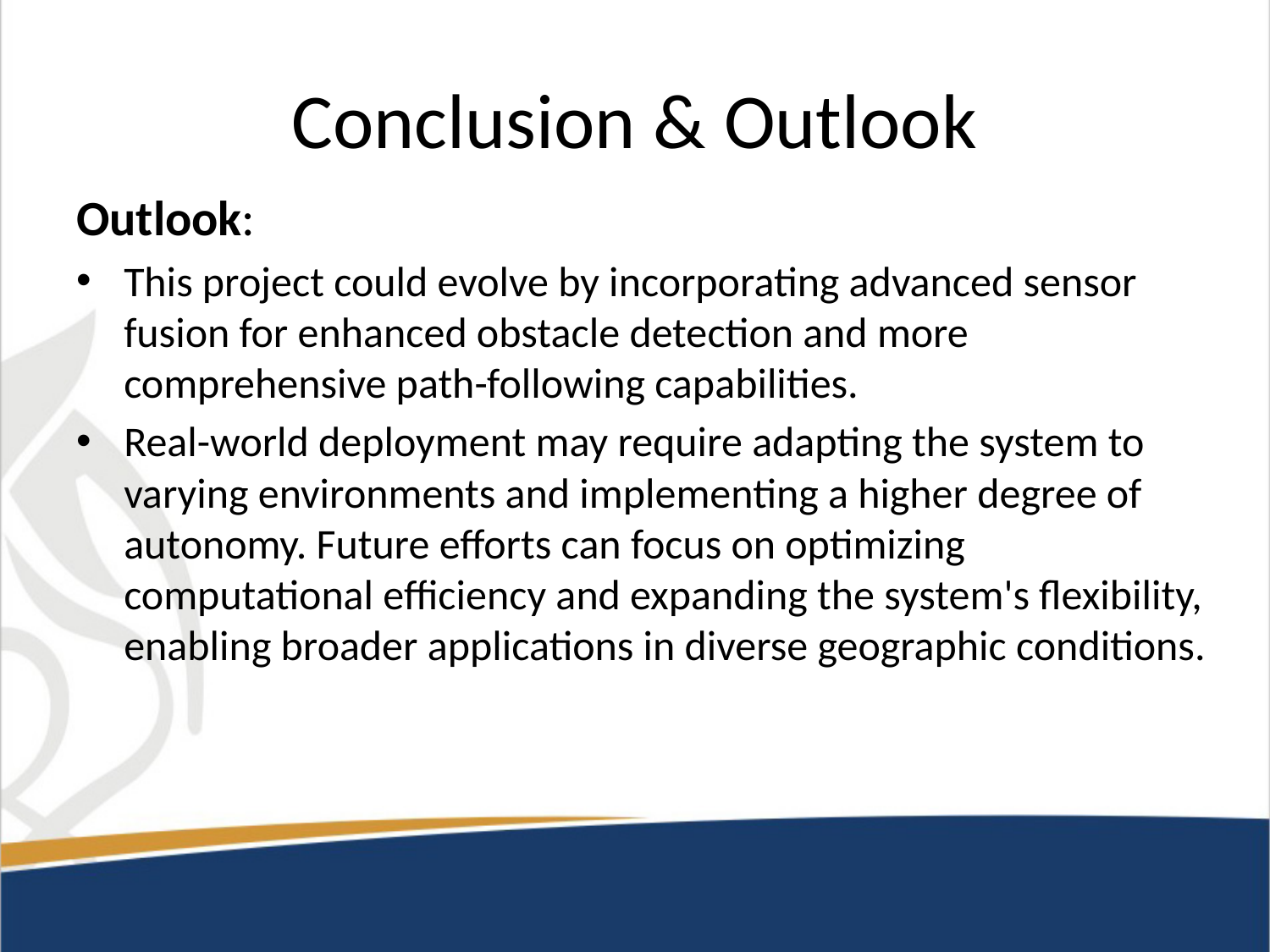

# Conclusion & Outlook
Outlook:
This project could evolve by incorporating advanced sensor fusion for enhanced obstacle detection and more comprehensive path-following capabilities.
Real-world deployment may require adapting the system to varying environments and implementing a higher degree of autonomy. Future efforts can focus on optimizing computational efficiency and expanding the system's flexibility, enabling broader applications in diverse geographic conditions.